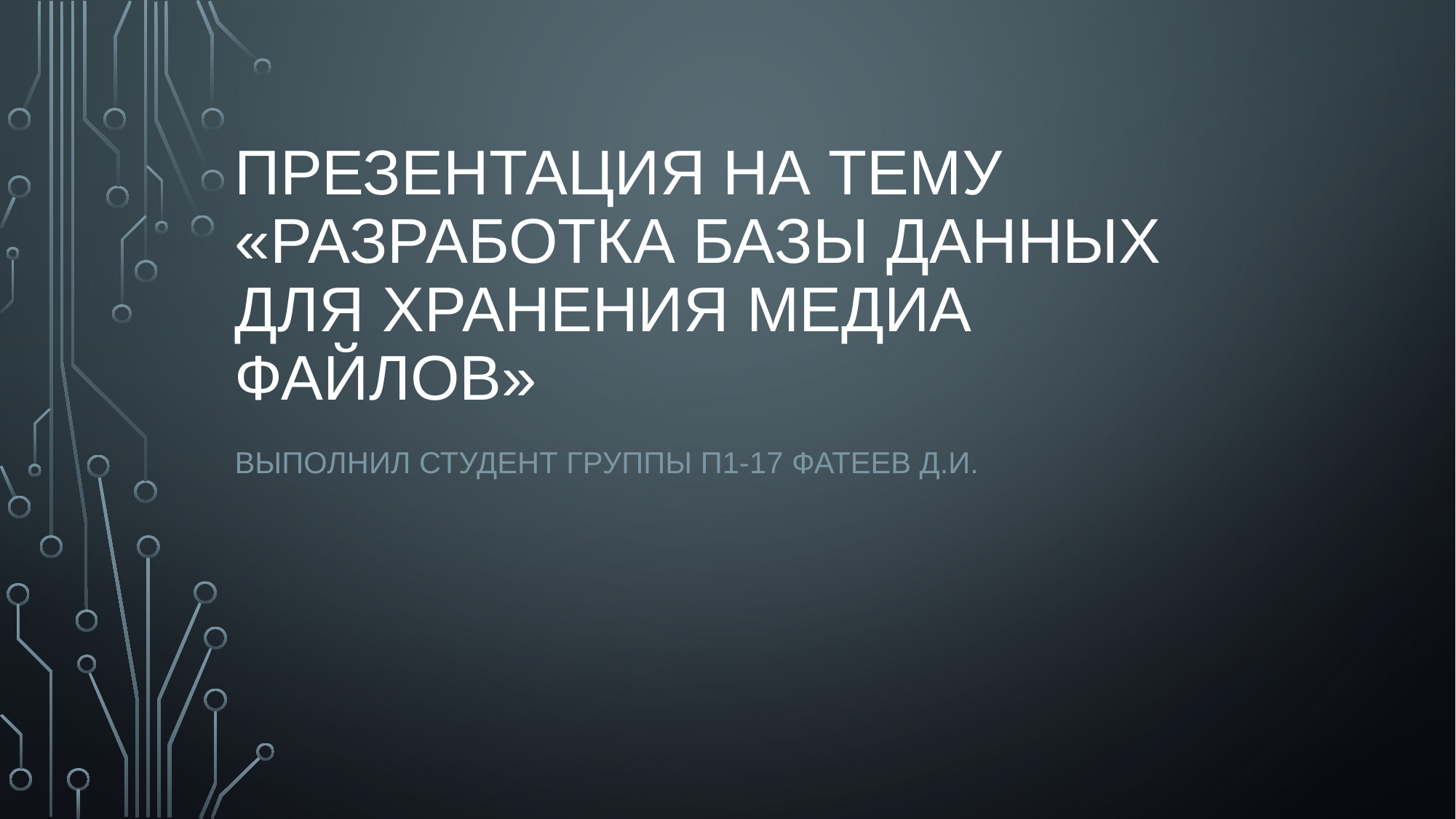

# Презентация на тему «разработка Базы данных для хранения медиа файлов»
Выполнил студент группы п1-17 Фатеев Д.и.